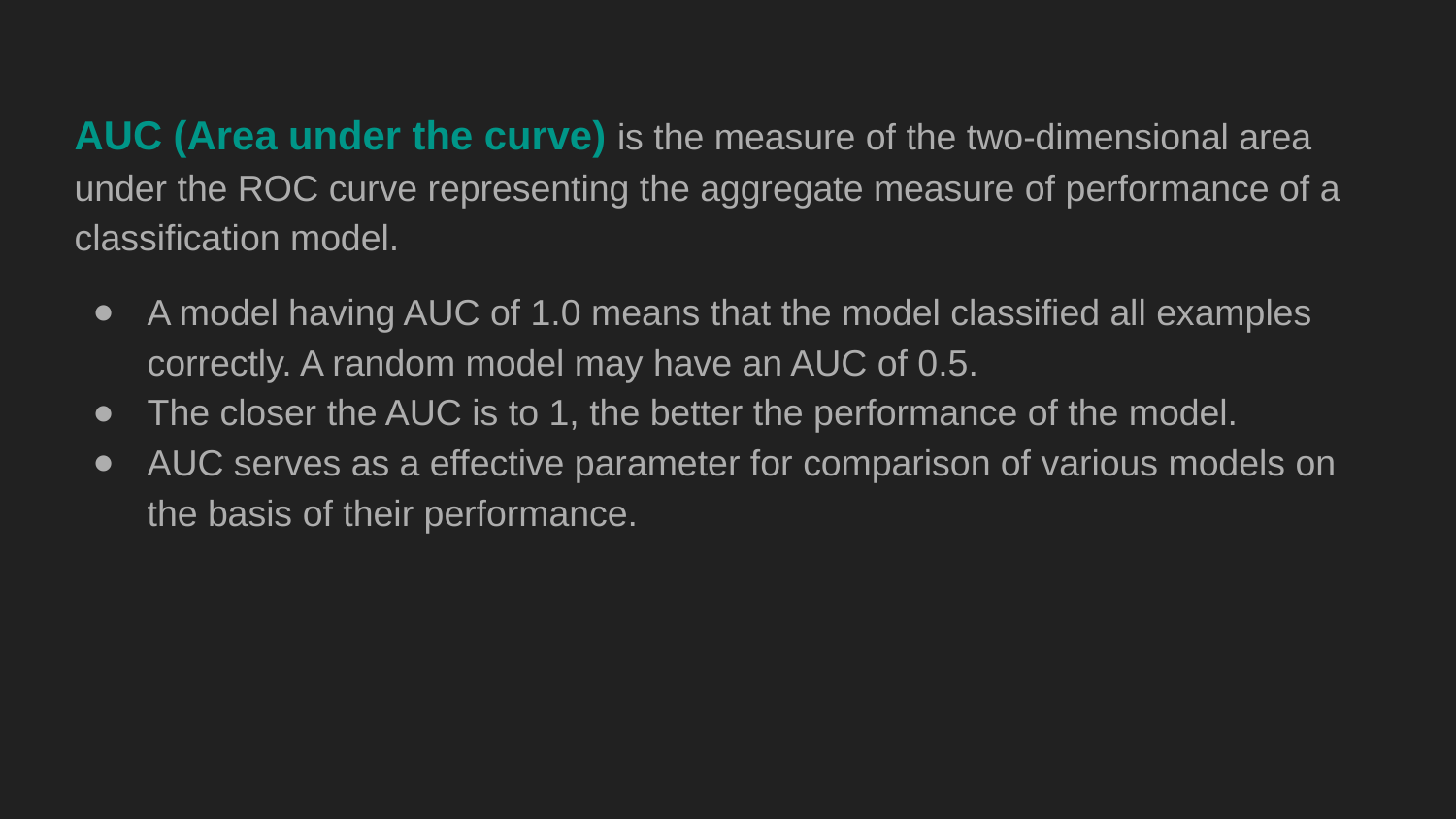

AUC (Area under the curve) is the measure of the two-dimensional area under the ROC curve representing the aggregate measure of performance of a classification model.
A model having AUC of 1.0 means that the model classified all examples correctly. A random model may have an AUC of 0.5.
The closer the AUC is to 1, the better the performance of the model.
AUC serves as a effective parameter for comparison of various models on the basis of their performance.